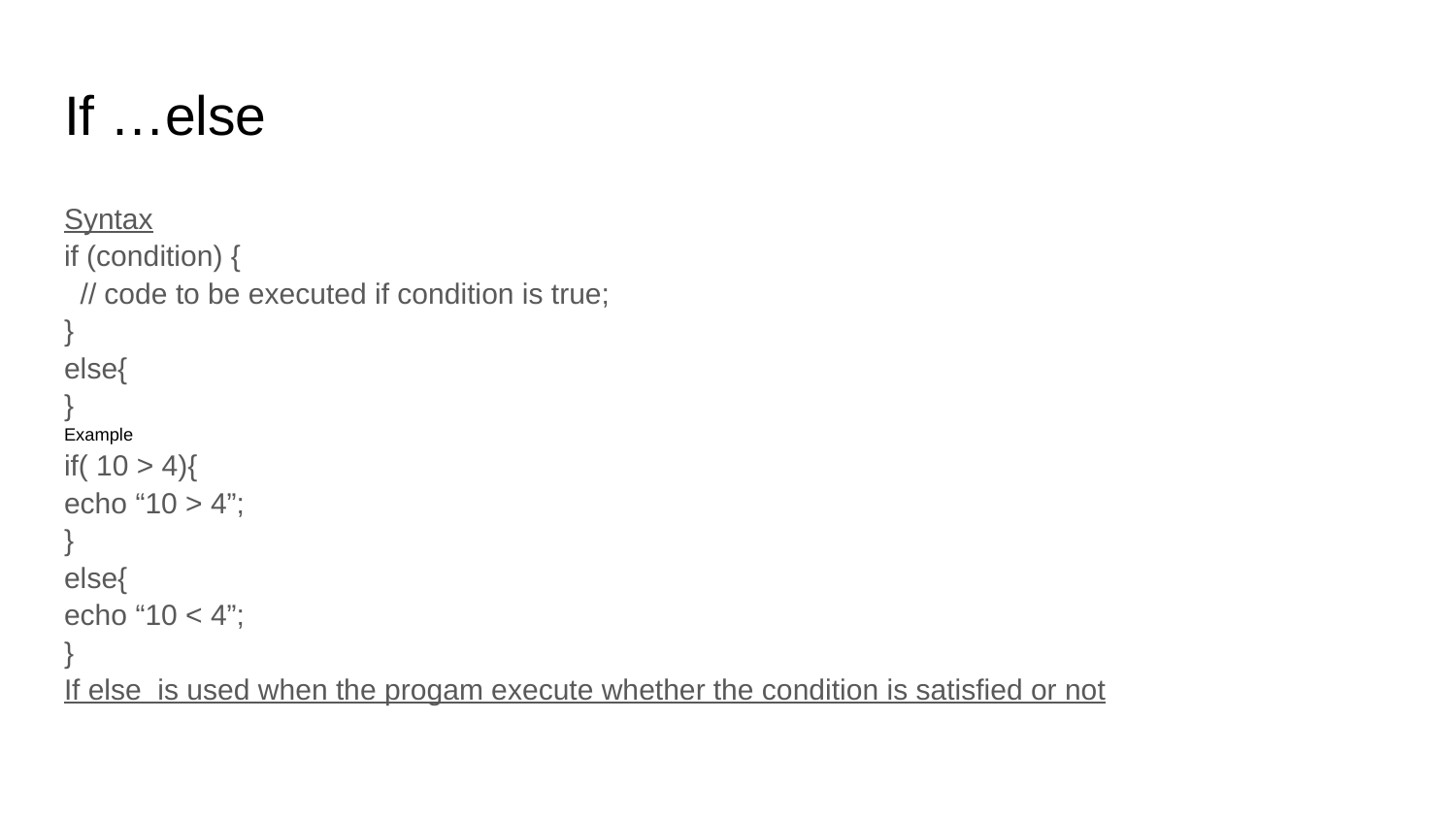

# If …else
Syntax
if (condition) {
  // code to be executed if condition is true;
}
else{
}
Example
if( 10 > 4){
echo “10 > 4”;
}
else{
echo “10 < 4”;
}
If else  is used when the progam execute whether the condition is satisfied or not